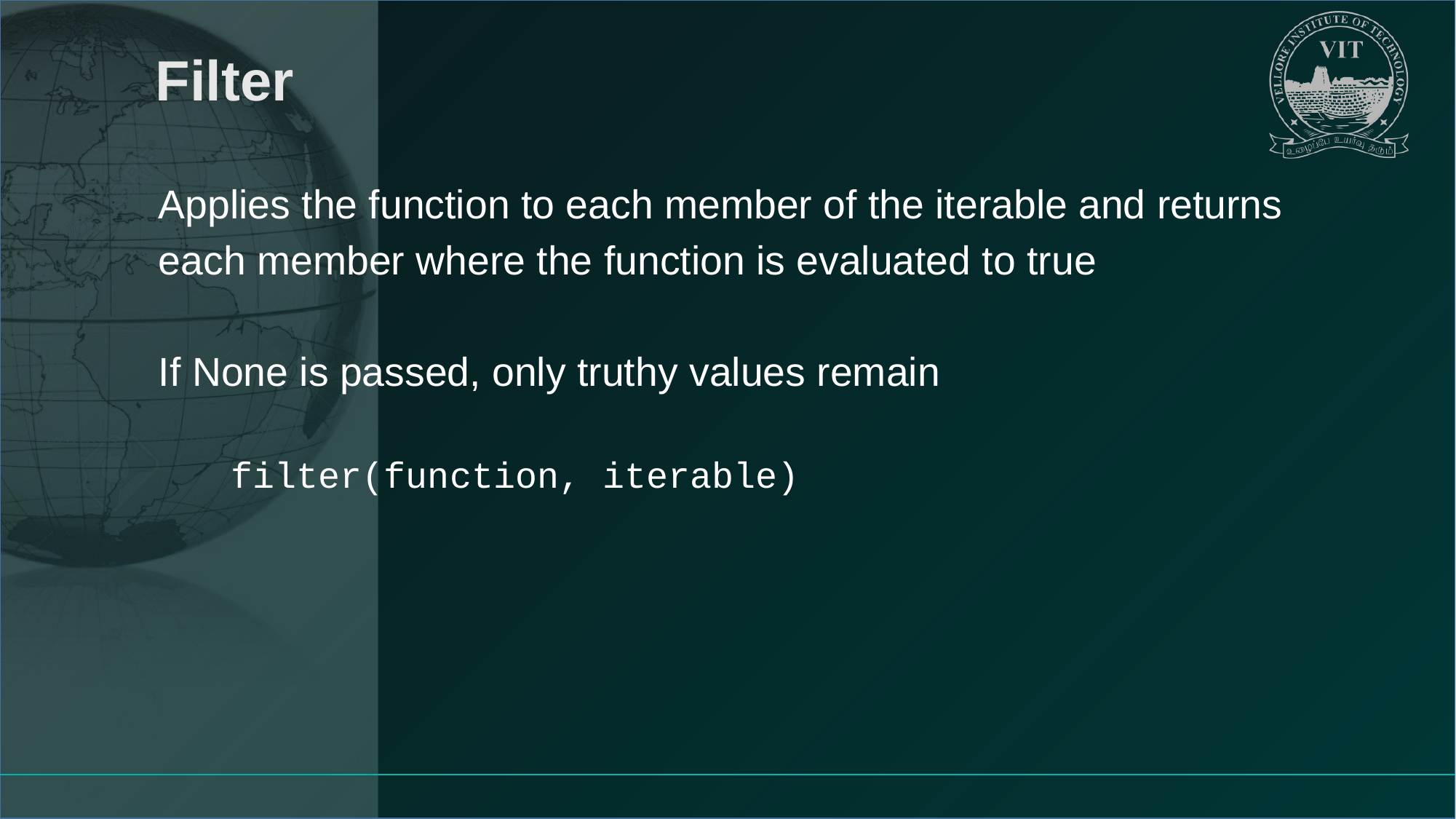

# Filter
Applies the function to each member of the iterable and returns each member where the function is evaluated to true
If None is passed, only truthy values remain
filter(function, iterable)